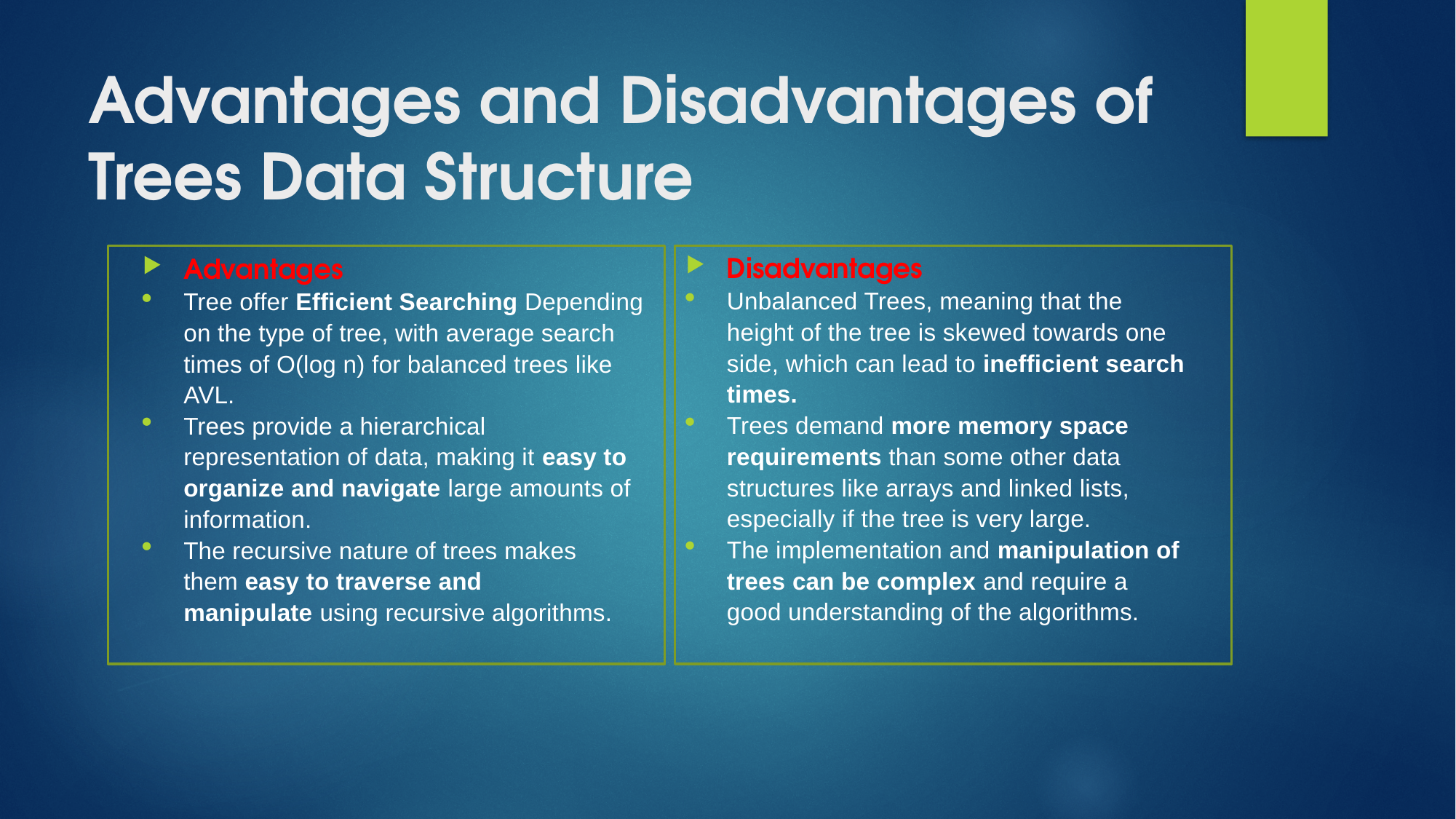

# Advantages and Disadvantages of Trees Data Structure

Disadvantages
Unbalanced Trees, meaning that the height of the tree is skewed towards one side, which can lead to inefficient search times.
Trees demand more memory space requirements than some other data structures like arrays and linked lists, especially if the tree is very large.
The implementation and manipulation of trees can be complex and require a good understanding of the algorithms.

Advantages
Tree offer Efficient Searching Depending on the type of tree, with average search times of O(log n) for balanced trees like AVL.
Trees provide a hierarchical representation of data, making it easy to organize and navigate large amounts of information.
The recursive nature of trees makes them easy to traverse and manipulate using recursive algorithms.